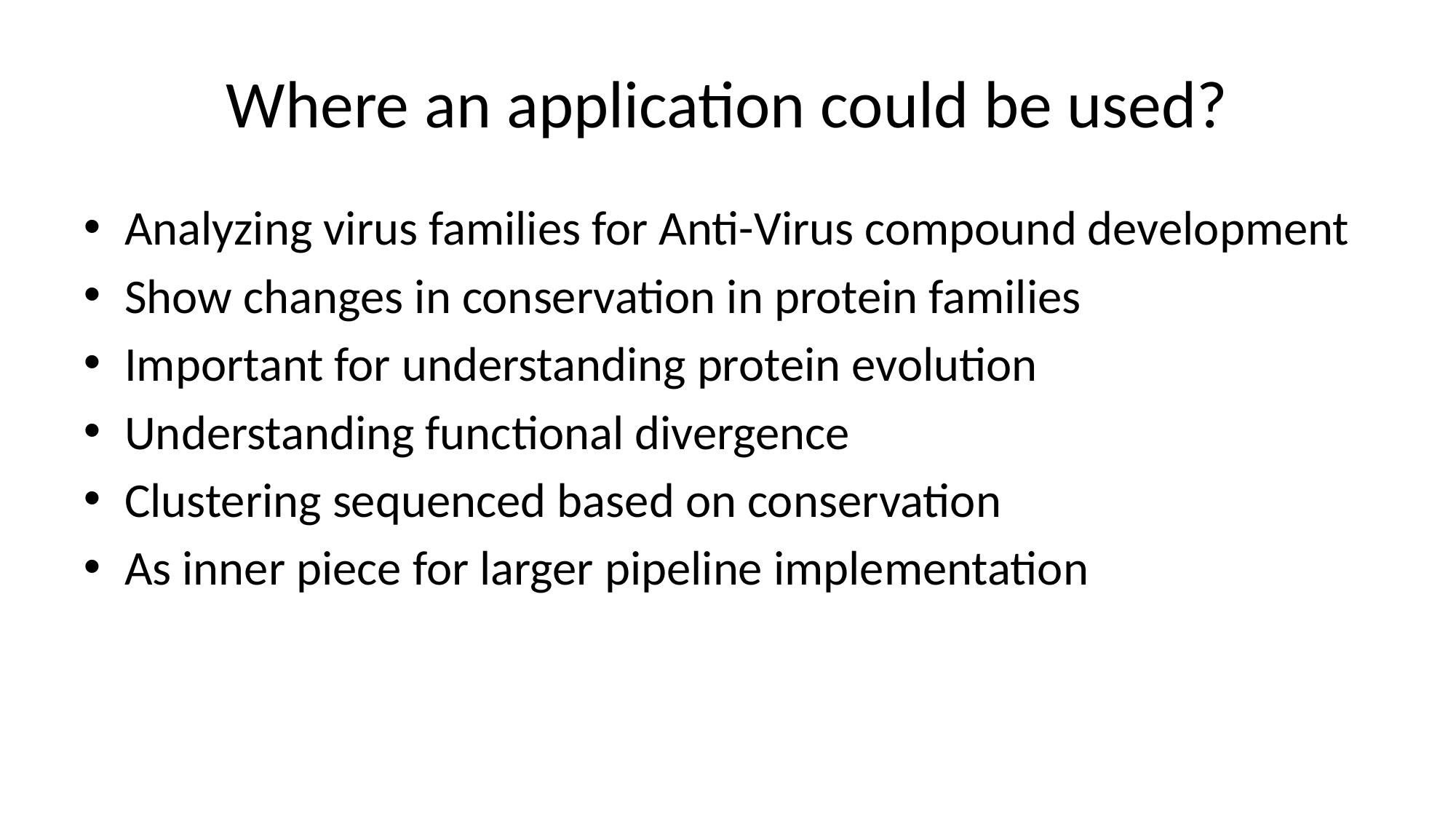

# Where an application could be used?
Analyzing virus families for Anti-Virus compound development
Show changes in conservation in protein families
Important for understanding protein evolution
Understanding functional divergence
Clustering sequenced based on conservation
As inner piece for larger pipeline implementation